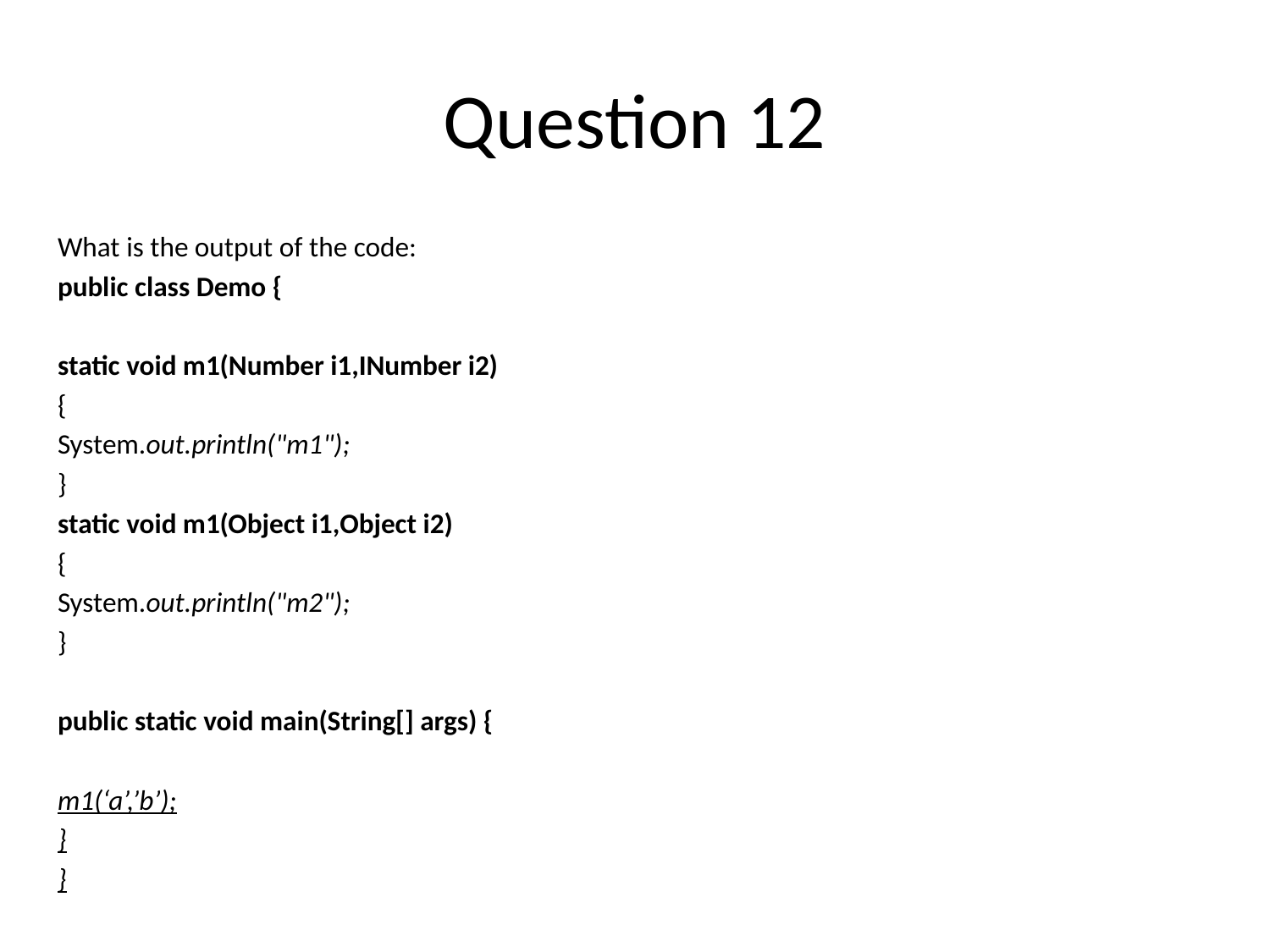

# Question 12
What is the output of the code:
public class Demo {

static void m1(Number i1,INumber i2)
{
System.out.println("m1");
}
static void m1(Object i1,Object i2)
{
System.out.println("m2");
}

public static void main(String[] args) {

m1(‘a’,’b’);
}
}